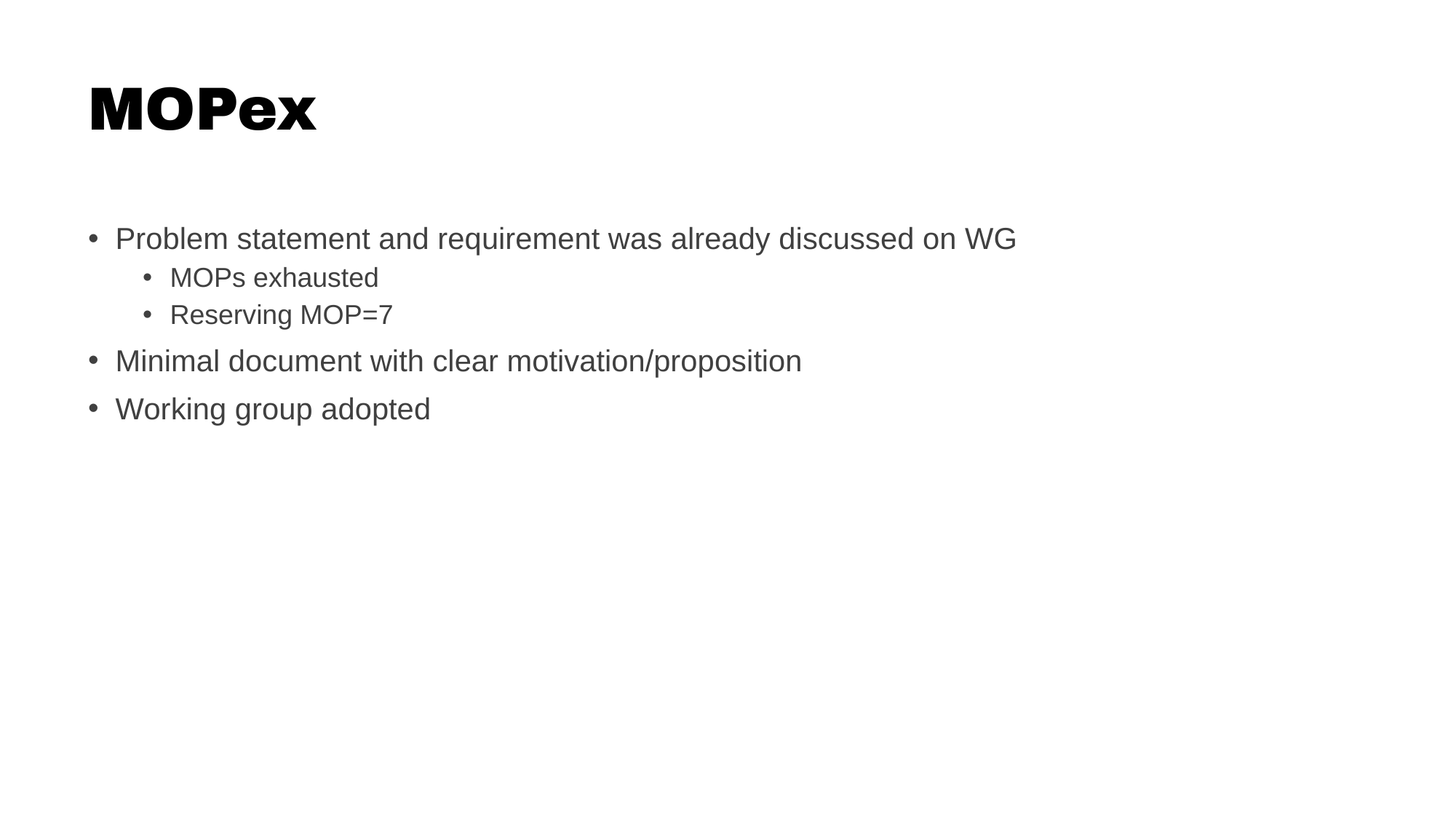

# MOPex
Problem statement and requirement was already discussed on WG
MOPs exhausted
Reserving MOP=7
Minimal document with clear motivation/proposition
Working group adopted